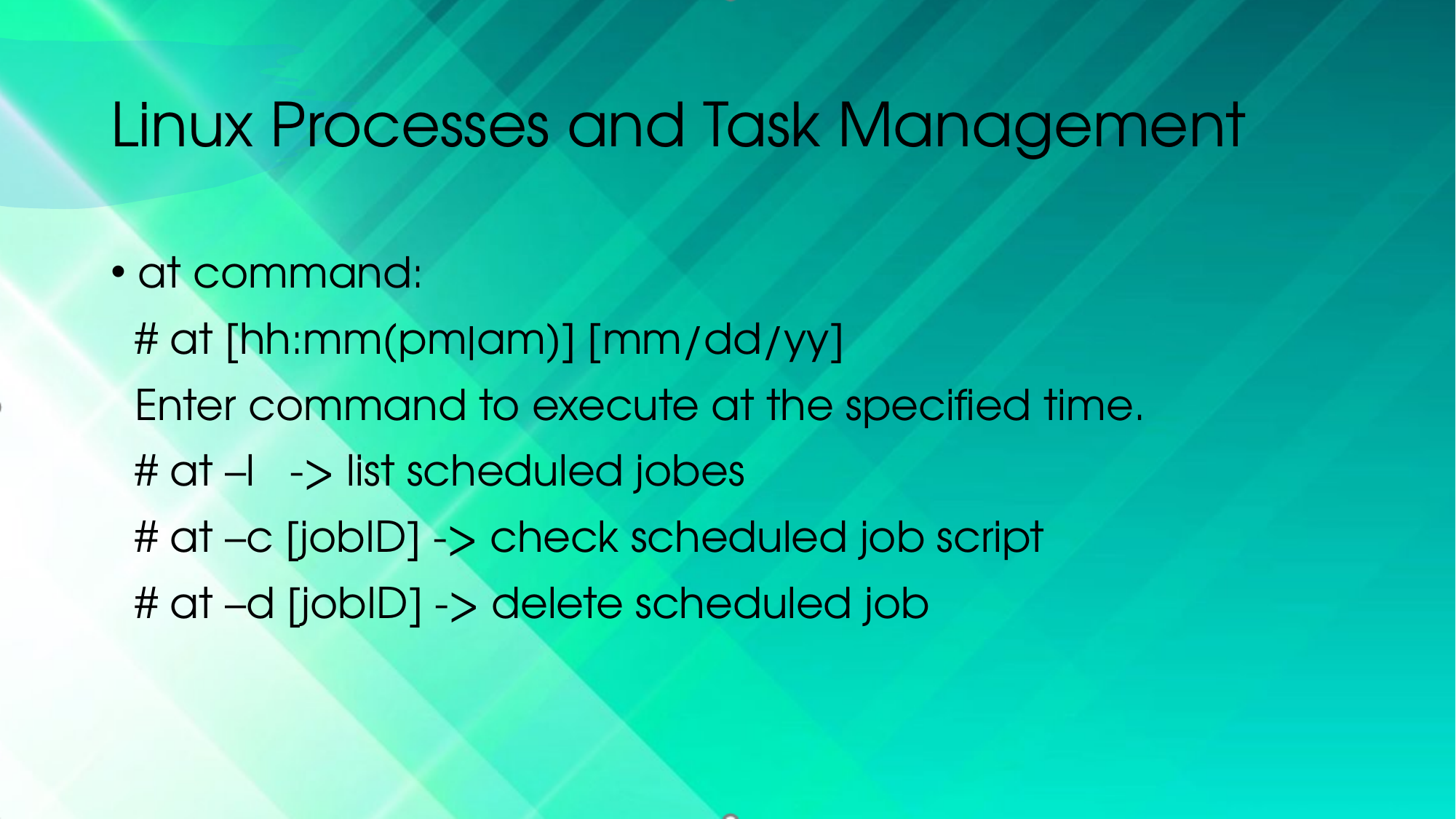

# Linux Processes and Task Management
at command:
  # at [hh:mm(pm|am)] [mm/dd/yy]
  Enter command to execute at the specified time.
  # at –l   -> list scheduled jobes
  # at –c [jobID] -> check scheduled job script
  # at –d [jobID] -> delete scheduled job